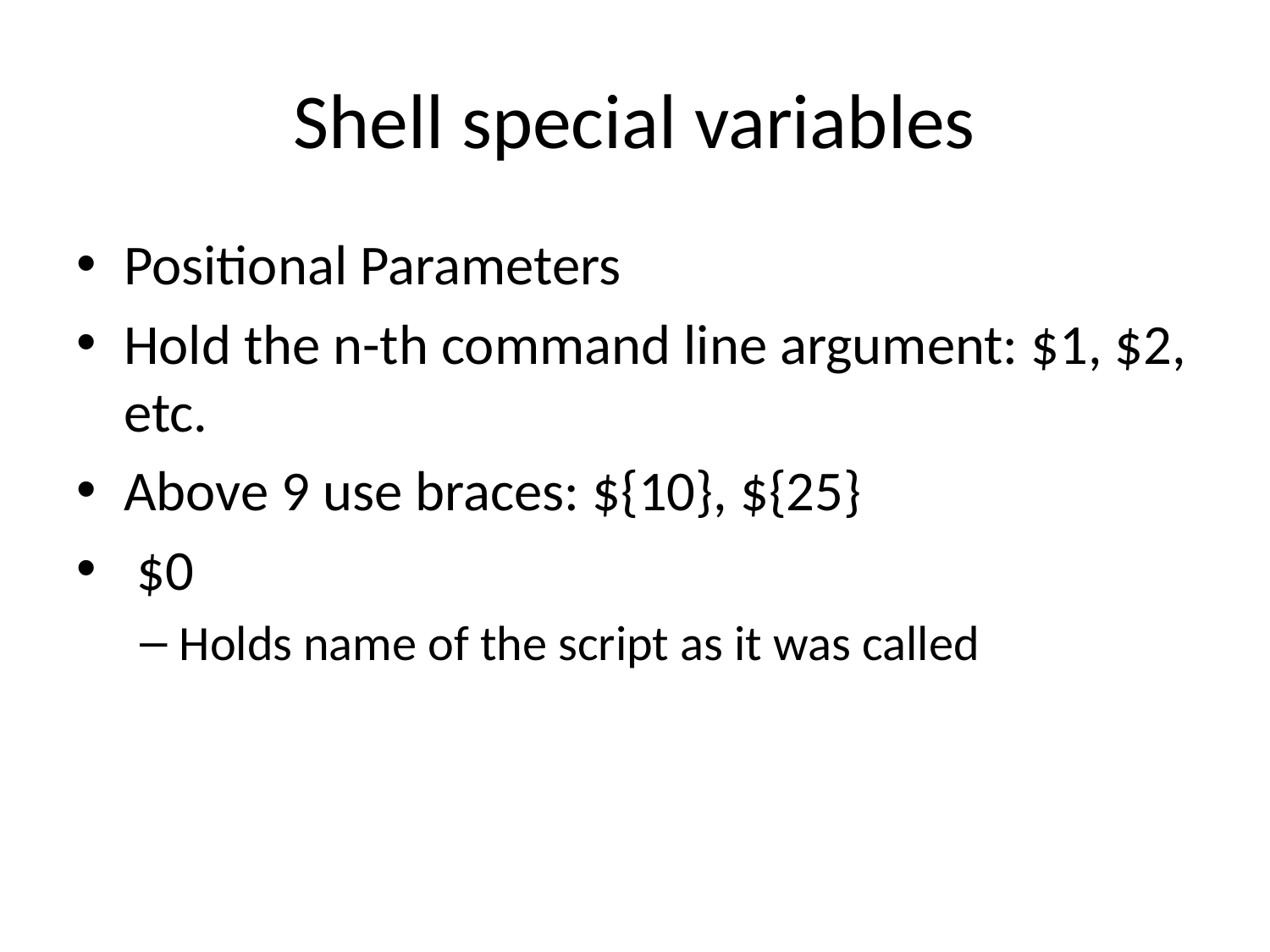

# Shell special variables
Positional Parameters
Hold the n-th command line argument: $1, $2, etc.
Above 9 use braces: ${10}, ${25}
 $0
Holds name of the script as it was called